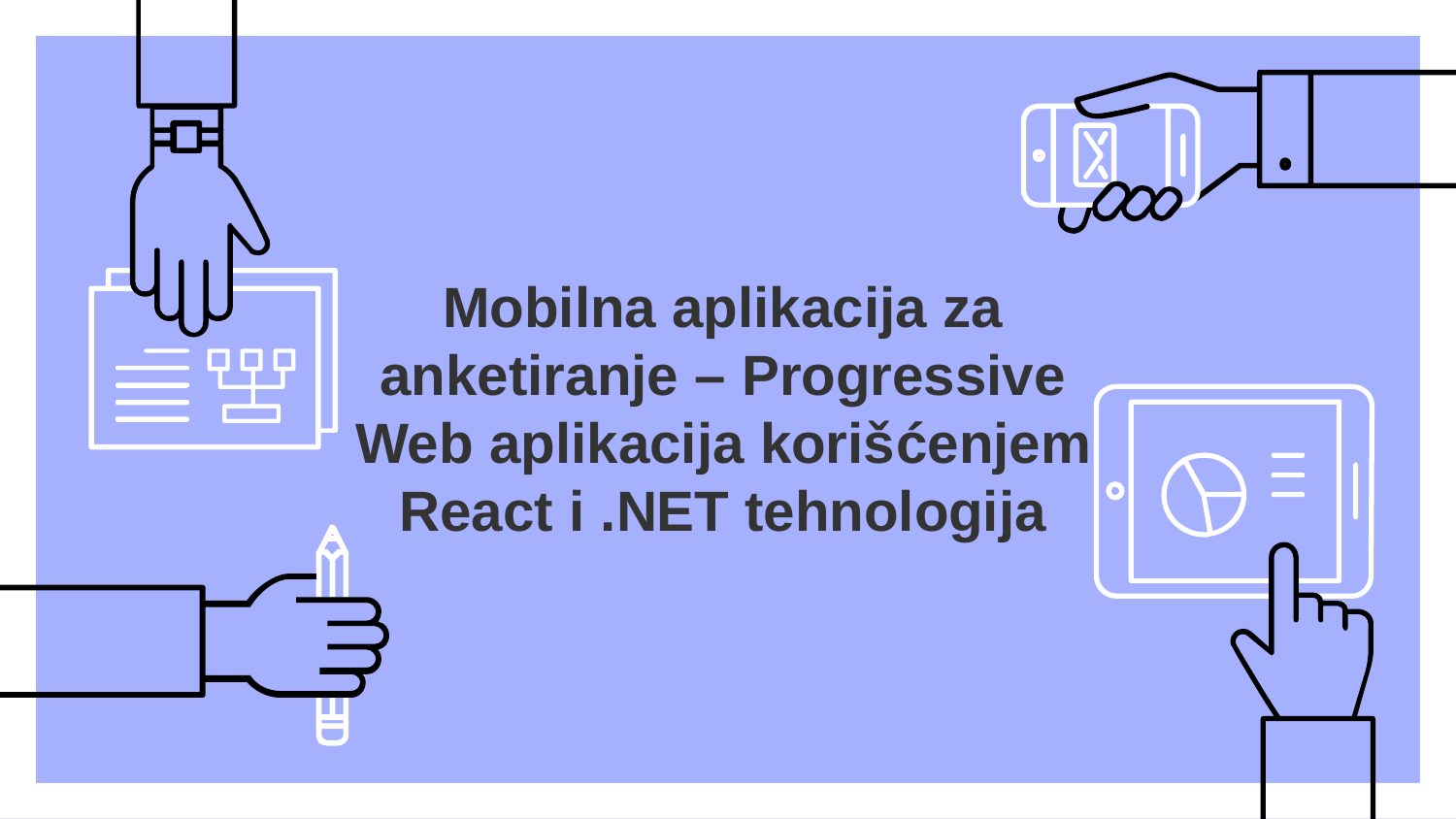

# Mobilna aplikacija za anketiranje – Progressive Web aplikacija korišćenjem React i .NET tehnologija